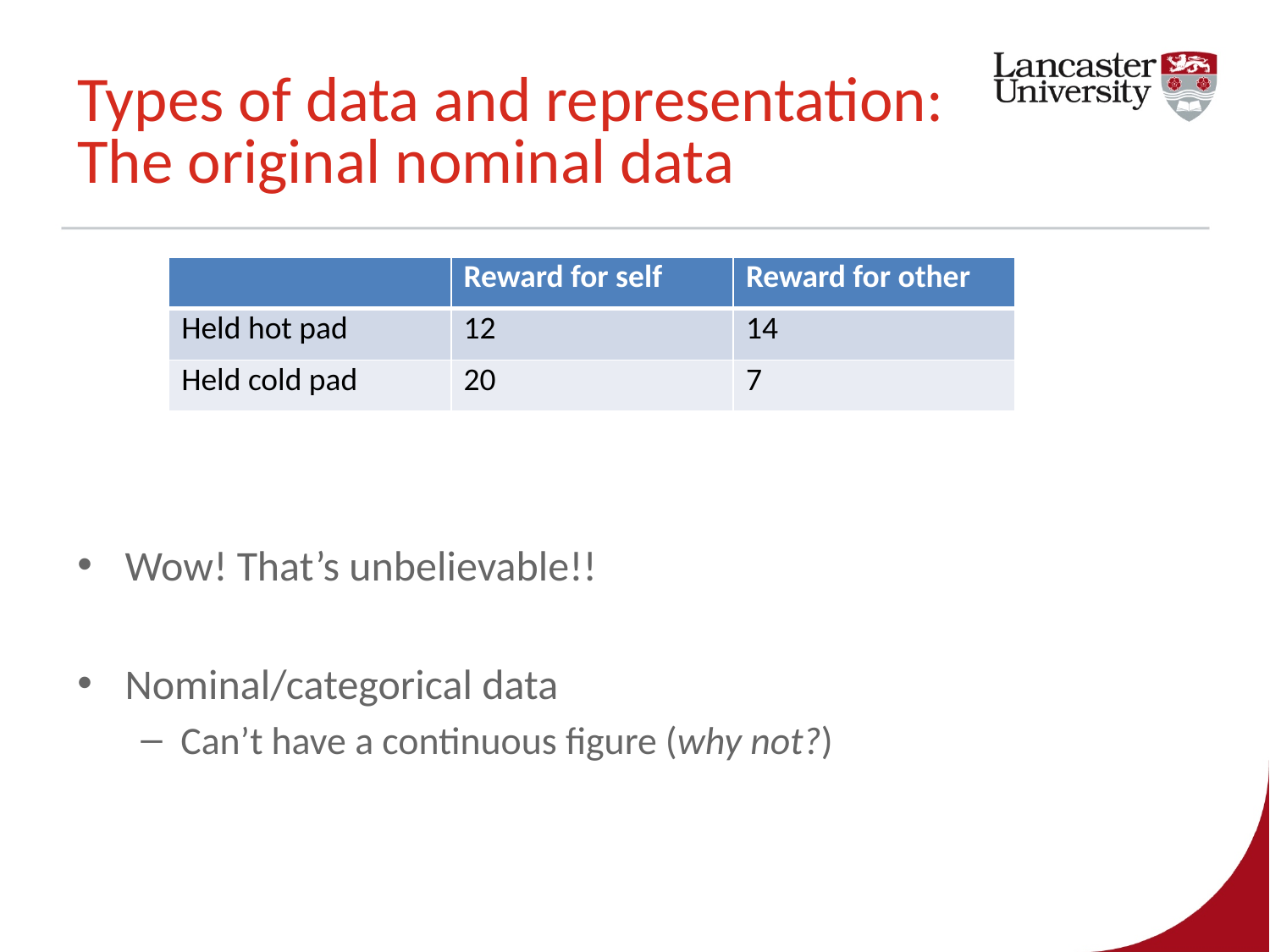

# Types of data and representation: The original nominal data

Wow! That’s unbelievable!!

Nominal/categorical data
Can’t have a continuous figure (why not?)
|  | Reward for self | Reward for other |
| --- | --- | --- |
| Held hot pad | 12 | 14 |
| Held cold pad | 20 | 7 |